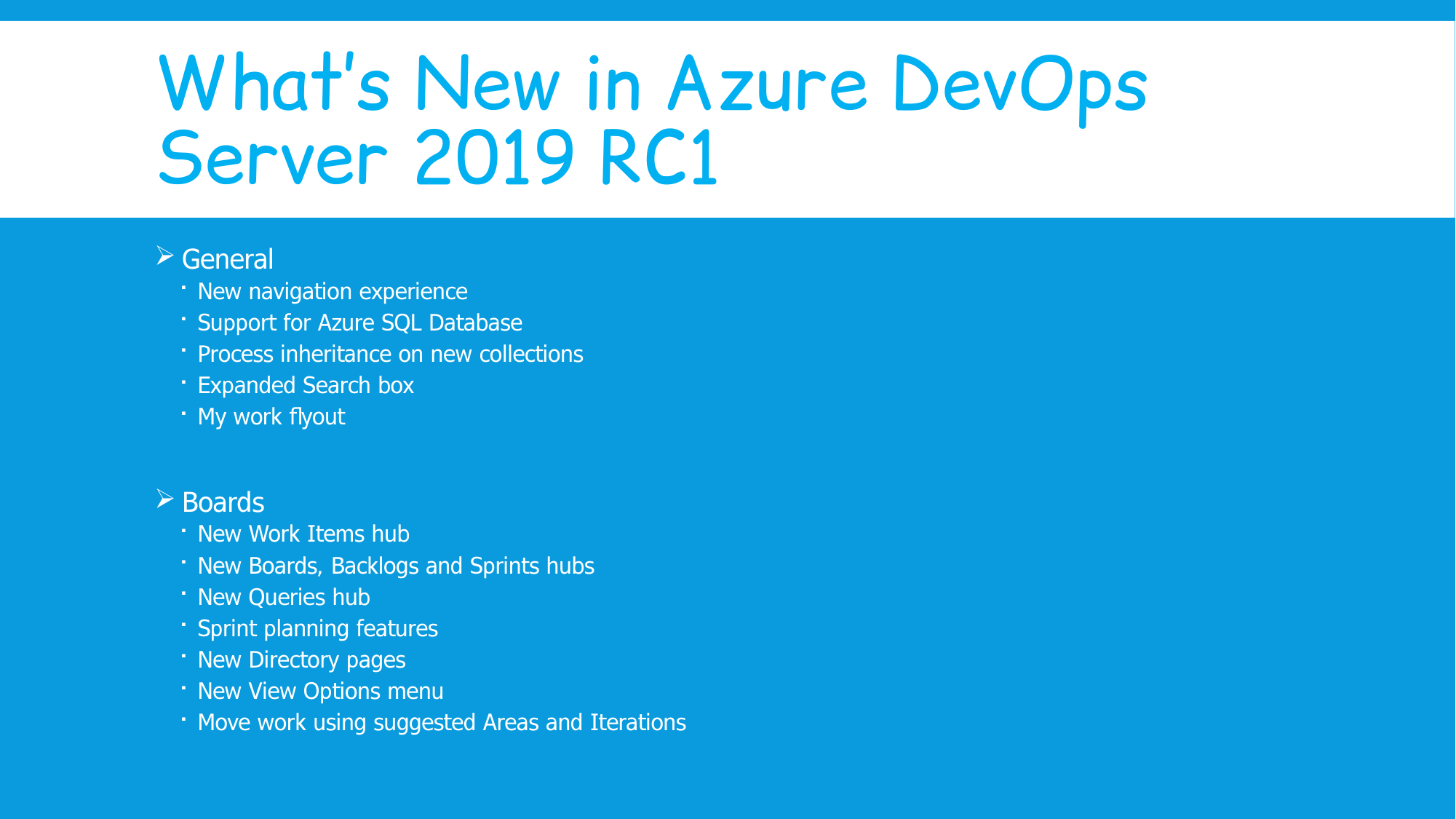

# What’s New in Azure DevOps Server 2019 RC1
 General
New navigation experience
Support for Azure SQL Database
Process inheritance on new collections
Expanded Search box
My work flyout

 Boards
New Work Items hub
New Boards, Backlogs and Sprints hubs
New Queries hub
Sprint planning features
New Directory pages
New View Options menu
Move work using suggested Areas and Iterations